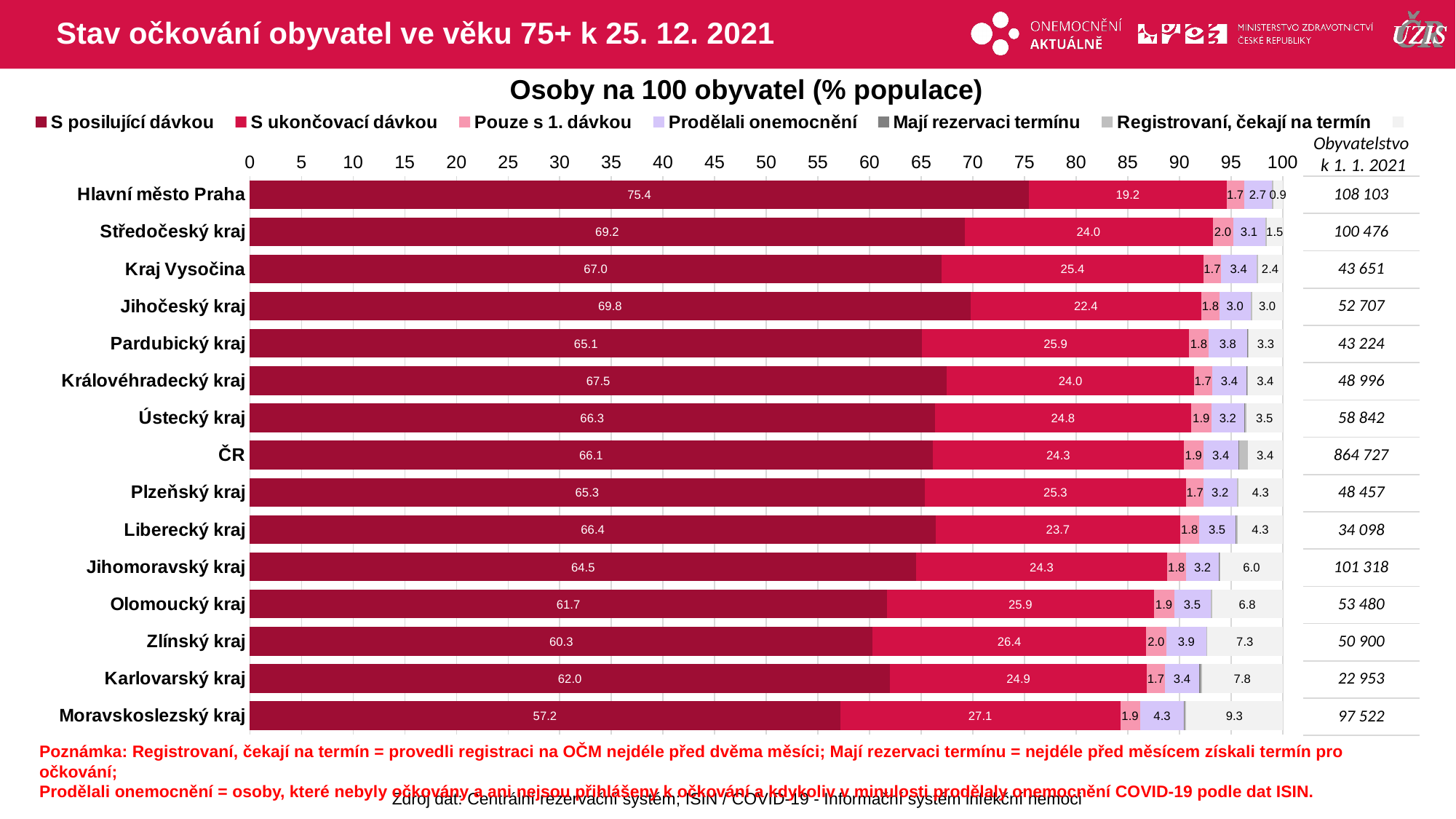

# Stav očkování obyvatel ve věku 75+ k 25. 12. 2021

### Chart

| Category | S posilující dávkou | S ukončovací dávkou | Pouze s 1. dávkou | Prodělali onemocnění | Mají rezervaci termínu | Registrovaní, čekají na termín |   |
|---|---|---|---|---|---|---|---|
| Hlavní město Praha | 75.41419 | 19.17338 | 1.656753 | 2.701128 | 0.031451 | 0.111005 | 0.9120931 |
| Středočeský kraj | 69.19762 | 24.01867 | 1.995501 | 3.074366 | 0.05673 | 0.118436 | 1.5386759 |
| Kraj Vysočina | 66.95379 | 25.3969 | 1.676938 | 3.422602 | 0.054982 | 0.080181 | 2.41460677 |
| Jihočeský kraj | 69.76303 | 22.35946 | 1.775855 | 2.978731 | 0.04174 | 0.102453 | 2.97873148 |
| Pardubický kraj | 65.08884 | 25.86295 | 1.846197 | 3.794188 | 0.037016 | 0.104109 | 3.26670368 |
| Královéhradecký kraj | 67.4749 | 23.95502 | 1.72259 | 3.367622 | 0.032656 | 0.081639 | 3.36558086 |
| Ústecký kraj | 66.30468 | 24.8496 | 1.918698 | 3.235784 | 0.057782 | 0.122362 | 3.51109752 |
| ČR | 66.10051 | 24.3478 | 1.854574 | 3.392978 | 0.063835 | 0.868598 | 3.37169997 |
| Plzeňský kraj | 65.32802 | 25.33586 | 1.686031 | 3.190458 | 0.045401 | 0.130012 | 4.28421074 |
| Liberecký kraj | 66.40859 | 23.67881 | 1.794827 | 3.533932 | 0.09678 | 0.167165 | 4.31990146 |
| Jihomoravský kraj | 64.53246 | 24.26913 | 1.839752 | 3.194891 | 0.045402 | 0.088829 | 6.02953078 |
| Olomoucký kraj | 61.67539 | 25.85453 | 1.948392 | 3.530292 | 0.050486 | 0.095363 | 6.84554974 |
| Zlínský kraj | 60.30648 | 26.4499 | 1.986248 | 3.868369 | 0.023576 | 0.056974 | 7.30844794 |
| Karlovarský kraj | 61.97883 | 24.88128 | 1.716551 | 3.363395 | 0.100205 | 0.152486 | 7.80725831 |
| Moravskoslezský kraj | 57.16351 | 27.11798 | 1.904186 | 4.271857 | 0.069728 | 0.129202 | 9.34353274 |
Osoby na 100 obyvatel (% populace)
Obyvatelstvo
k 1. 1. 2021
| 108 103 |
| --- |
| 100 476 |
| 43 651 |
| 52 707 |
| 43 224 |
| 48 996 |
| 58 842 |
| 864 727 |
| 48 457 |
| 34 098 |
| 101 318 |
| 53 480 |
| 50 900 |
| 22 953 |
| 97 522 |
Poznámka: Registrovaní, čekají na termín = provedli registraci na OČM nejdéle před dvěma měsíci; Mají rezervaci termínu = nejdéle před měsícem získali termín pro očkování;
Prodělali onemocnění = osoby, které nebyly očkovány a ani nejsou přihlášeny k očkování a kdykoliv v minulosti prodělaly onemocnění COVID-19 podle dat ISIN.
Zdroj dat: Centrální rezervační systém; ISIN / COVID-19 - Informační systém infekční nemoci